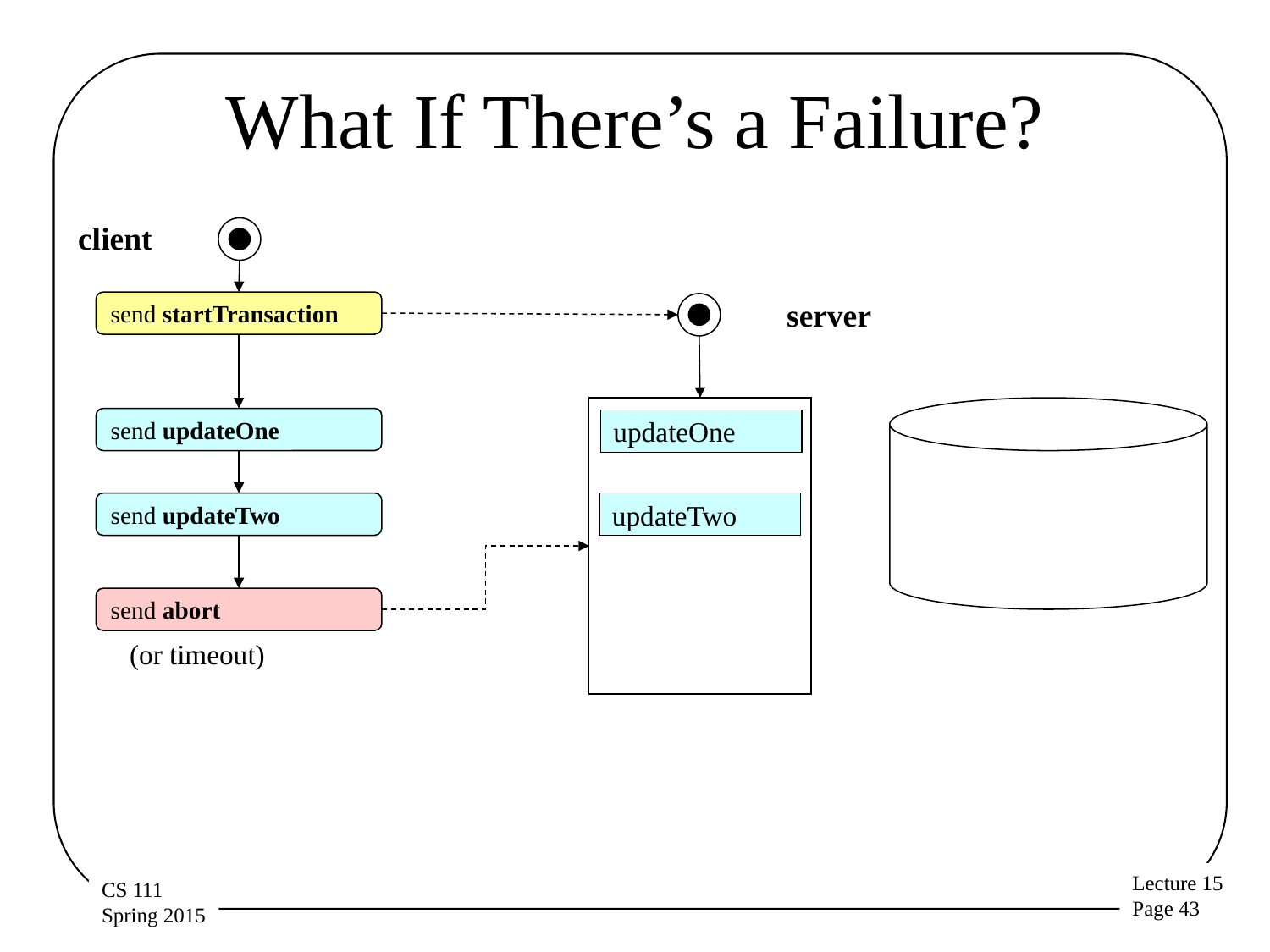

# What If There’s a Failure?
client

server
send startTransaction

send updateOne
updateOne
send updateTwo
updateTwo
send abort
(or timeout)